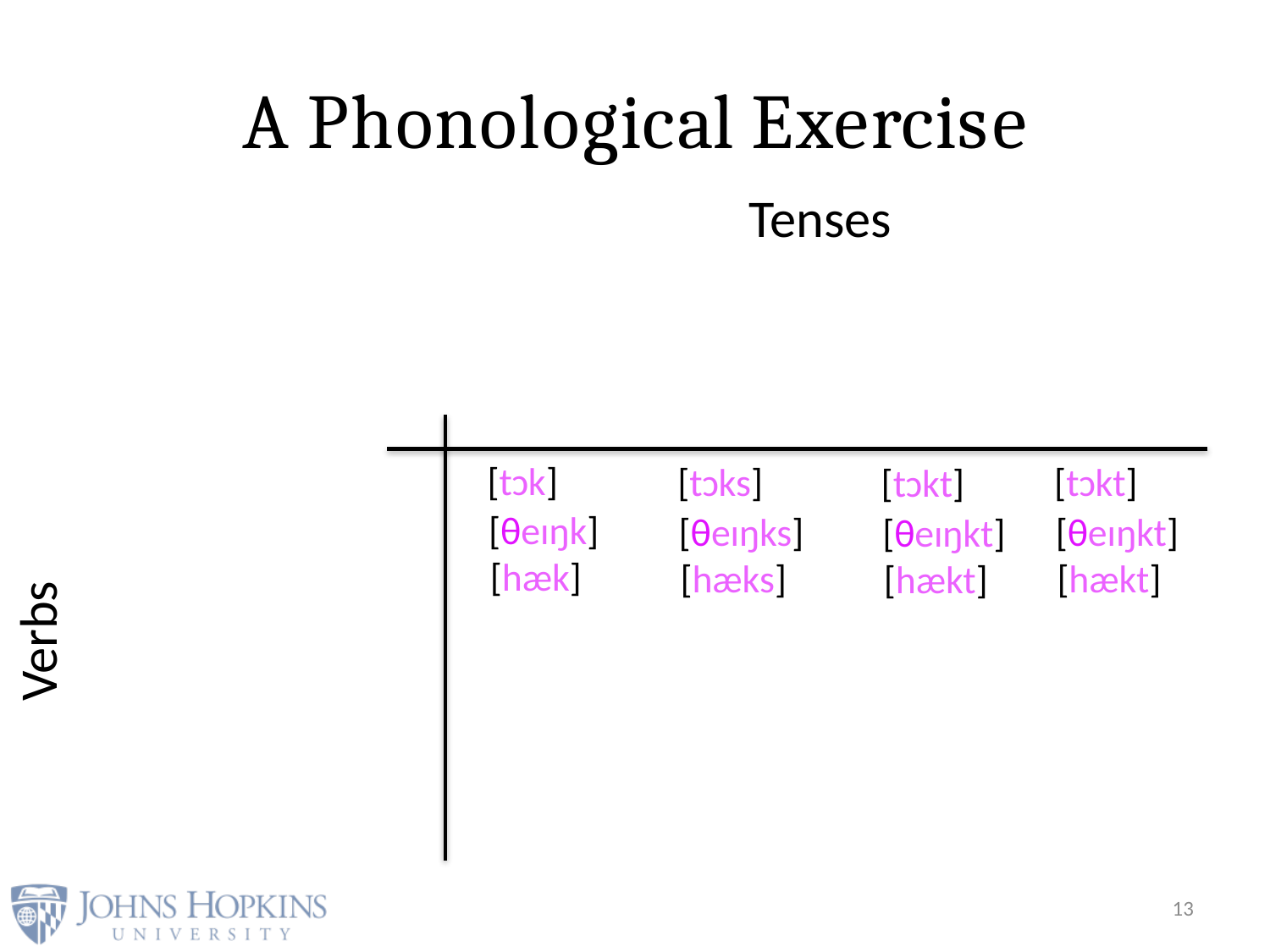

# A Phonological Exercise
Tenses
[tɔk]
[tɔks]
[tɔkt]
[tɔkt]
[θeɪŋk]
[θeɪŋks]
[θeɪŋkt]
[θeɪŋkt]
[hæk]
[hæks]
[hækt]
[hækt]
Verbs
13